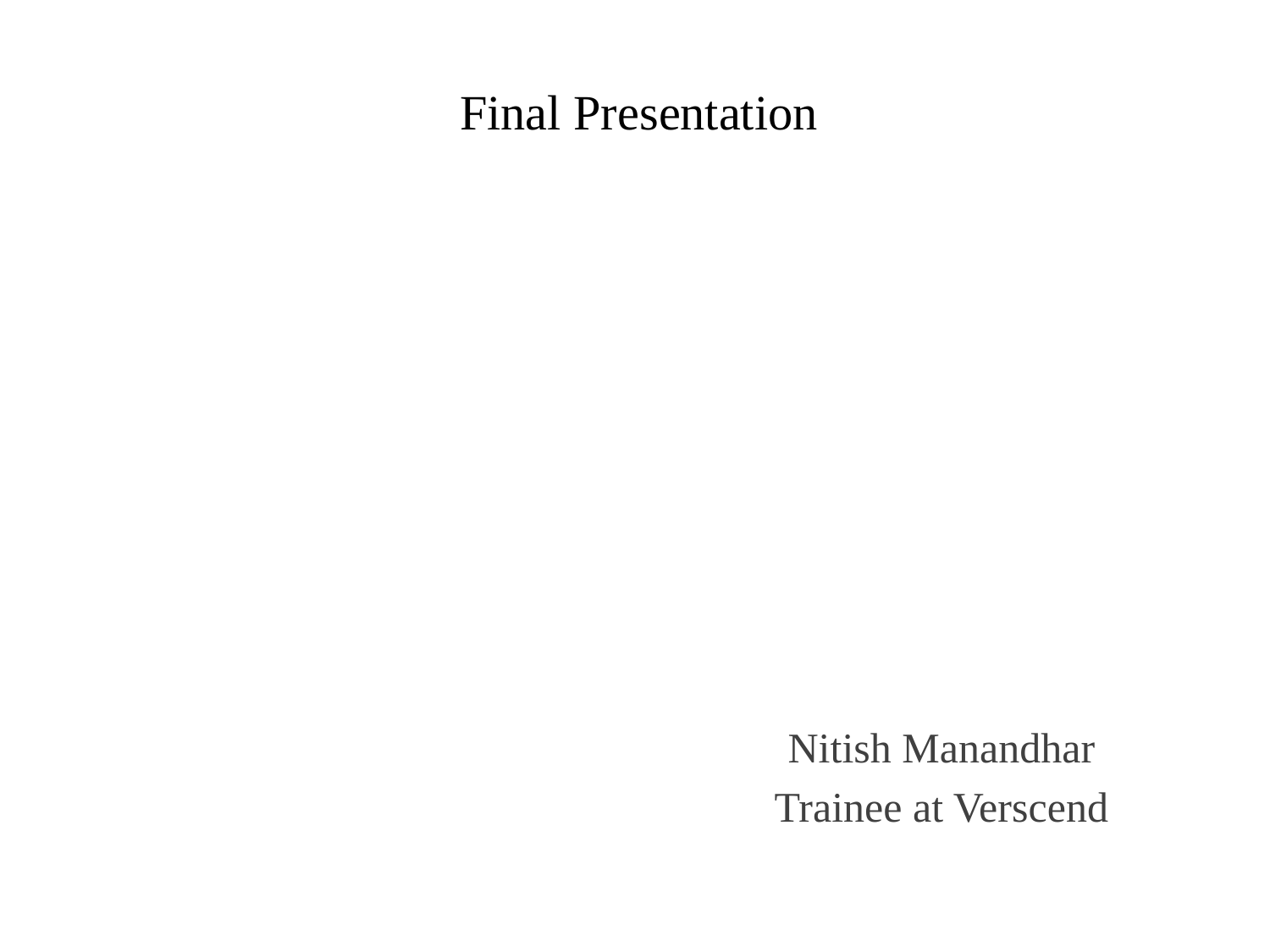

# Final Presentation
Nitish Manandhar
Trainee at Verscend